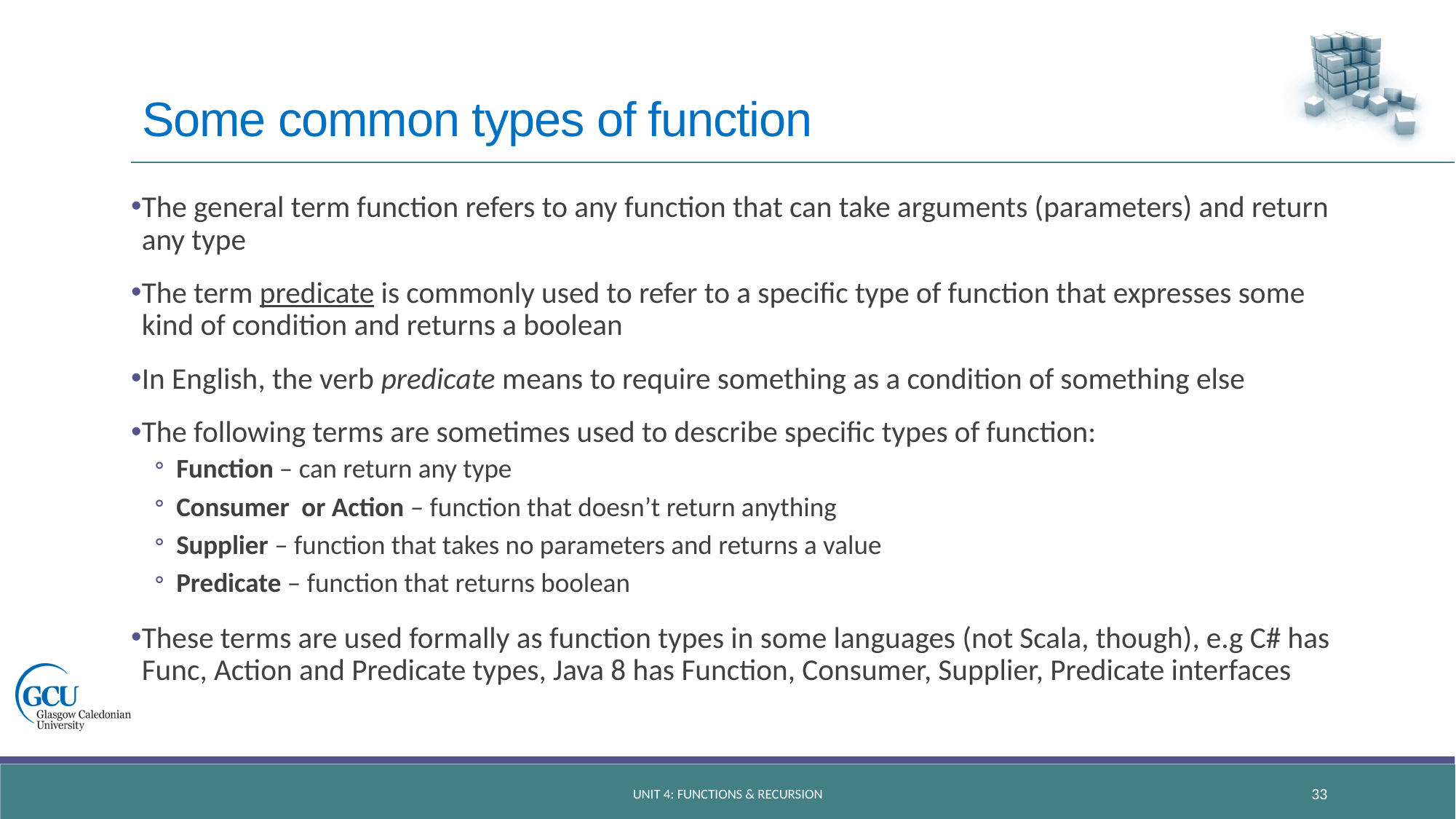

# Some common types of function
The general term function refers to any function that can take arguments (parameters) and return any type
The term predicate is commonly used to refer to a specific type of function that expresses some kind of condition and returns a boolean
In English, the verb predicate means to require something as a condition of something else
The following terms are sometimes used to describe specific types of function:
Function – can return any type
Consumer  or Action – function that doesn’t return anything
Supplier – function that takes no parameters and returns a value
Predicate – function that returns boolean
These terms are used formally as function types in some languages (not Scala, though), e.g C# has Func, Action and Predicate types, Java 8 has Function, Consumer, Supplier, Predicate interfaces

unit 4: functions & recursion
33